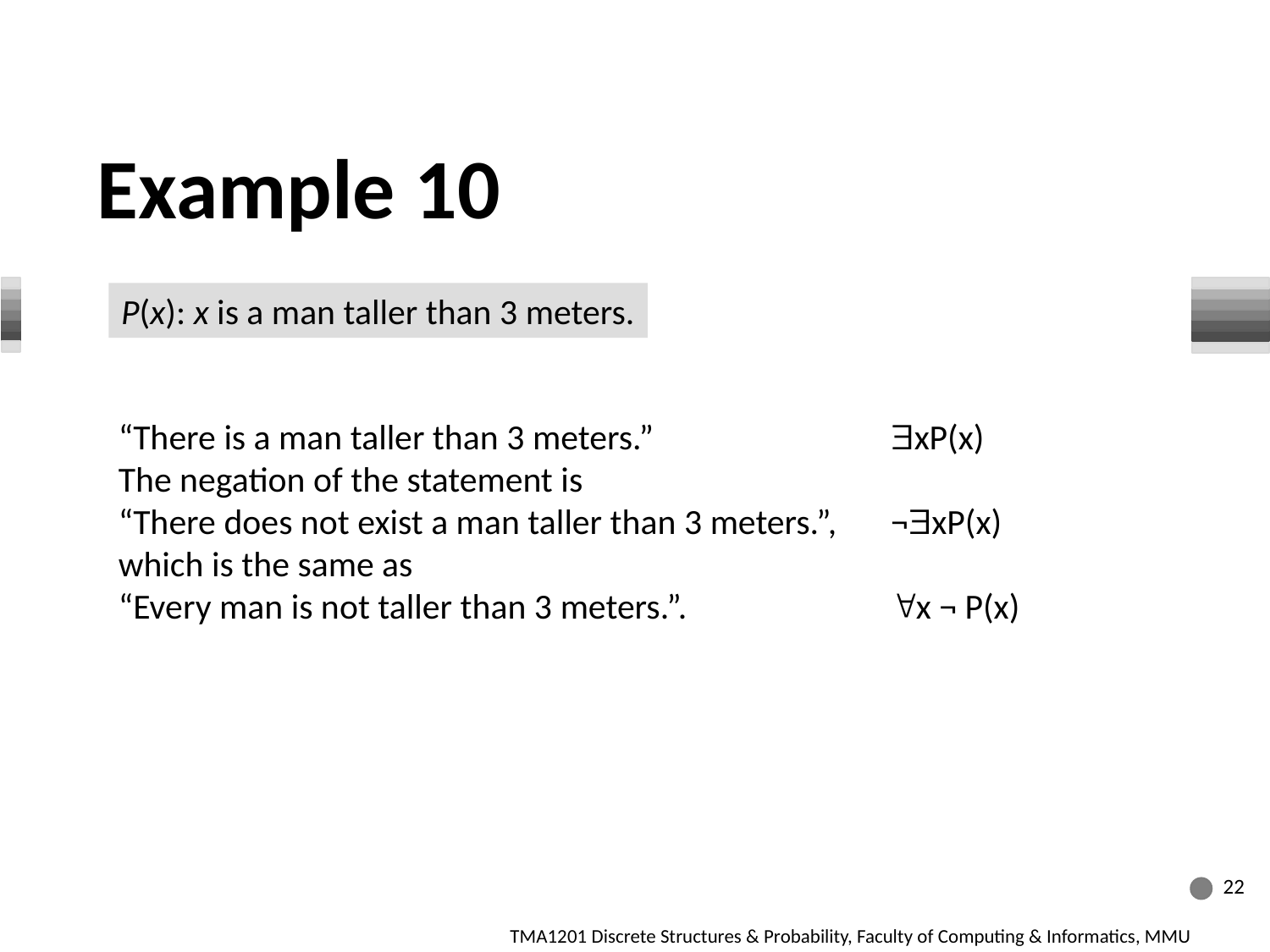

Example 10
P(x): x is a man taller than 3 meters.
∃xP(x)

¬∃xP(x)

∀x ¬ P(x)
“There is a man taller than 3 meters.”
The negation of the statement is
“There does not exist a man taller than 3 meters.”,
which is the same as
“Every man is not taller than 3 meters.”.
22
TMA1201 Discrete Structures & Probability, Faculty of Computing & Informatics, MMU